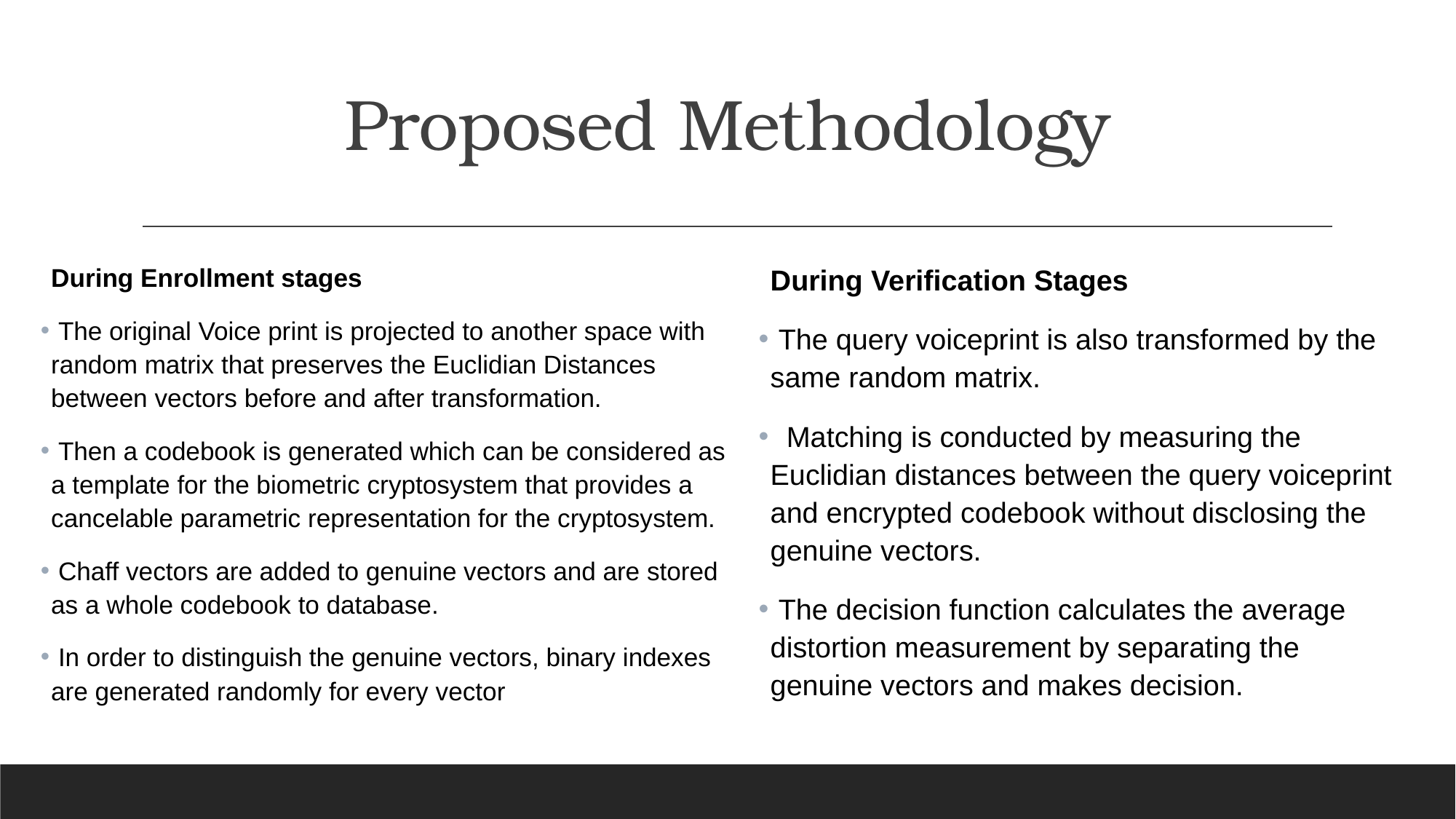

# Proposed Methodology
During Enrollment stages
 The original Voice print is projected to another space with random matrix that preserves the Euclidian Distances between vectors before and after transformation.
 Then a codebook is generated which can be considered as a template for the biometric cryptosystem that provides a cancelable parametric representation for the cryptosystem.
 Chaff vectors are added to genuine vectors and are stored as a whole codebook to database.
 In order to distinguish the genuine vectors, binary indexes are generated randomly for every vector

During Verification Stages
 The query voiceprint is also transformed by the same random matrix.
  Matching is conducted by measuring the Euclidian distances between the query voiceprint and encrypted codebook without disclosing the genuine vectors.
 The decision function calculates the average distortion measurement by separating the genuine vectors and makes decision.